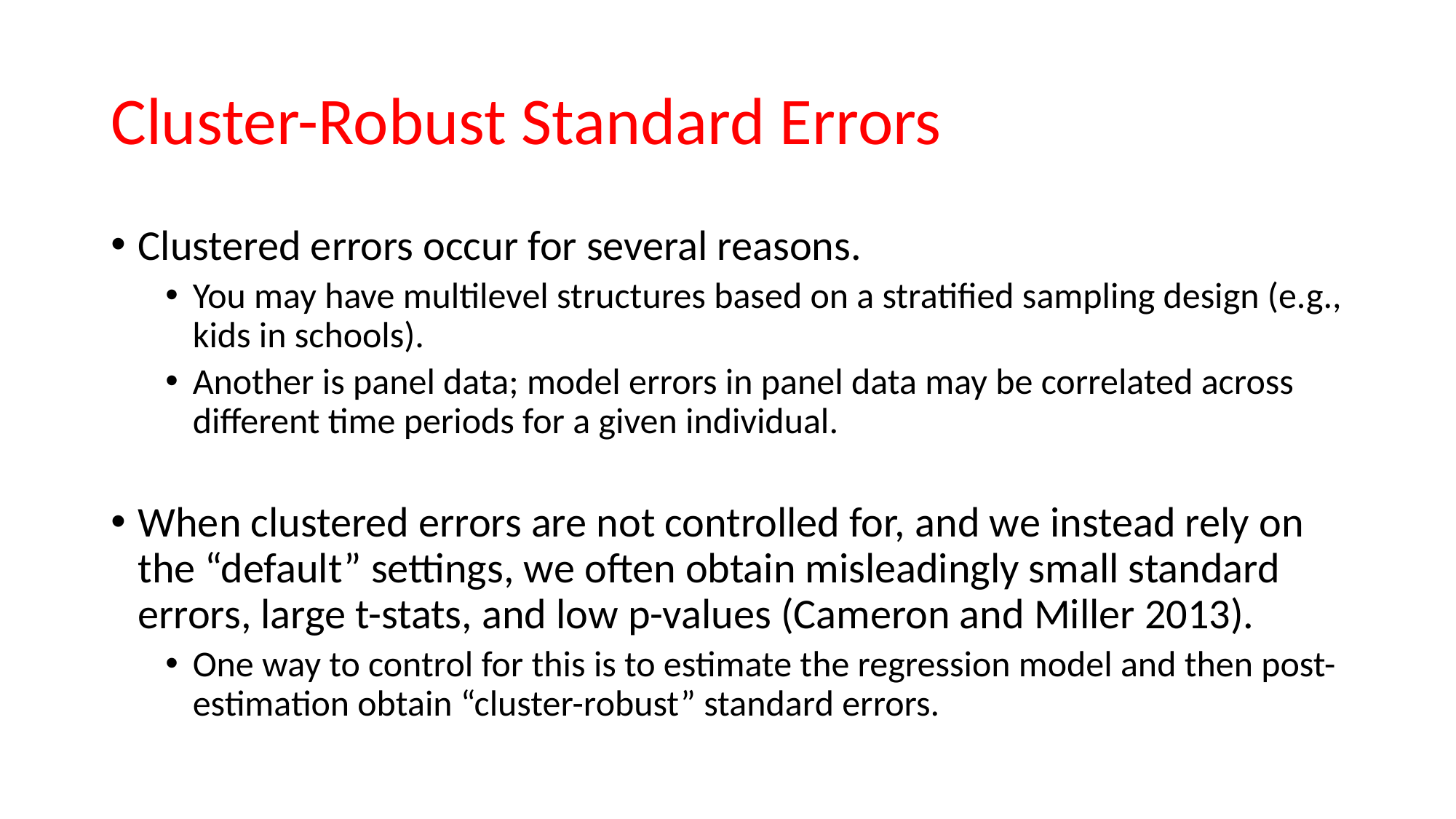

Cluster-Robust Standard Errors
Clustered errors occur for several reasons.
You may have multilevel structures based on a stratified sampling design (e.g., kids in schools).
Another is panel data; model errors in panel data may be correlated across different time periods for a given individual.

When clustered errors are not controlled for, and we instead rely on the “default” settings, we often obtain misleadingly small standard errors, large t-stats, and low p-values (Cameron and Miller 2013).
One way to control for this is to estimate the regression model and then post-estimation obtain “cluster-robust” standard errors.